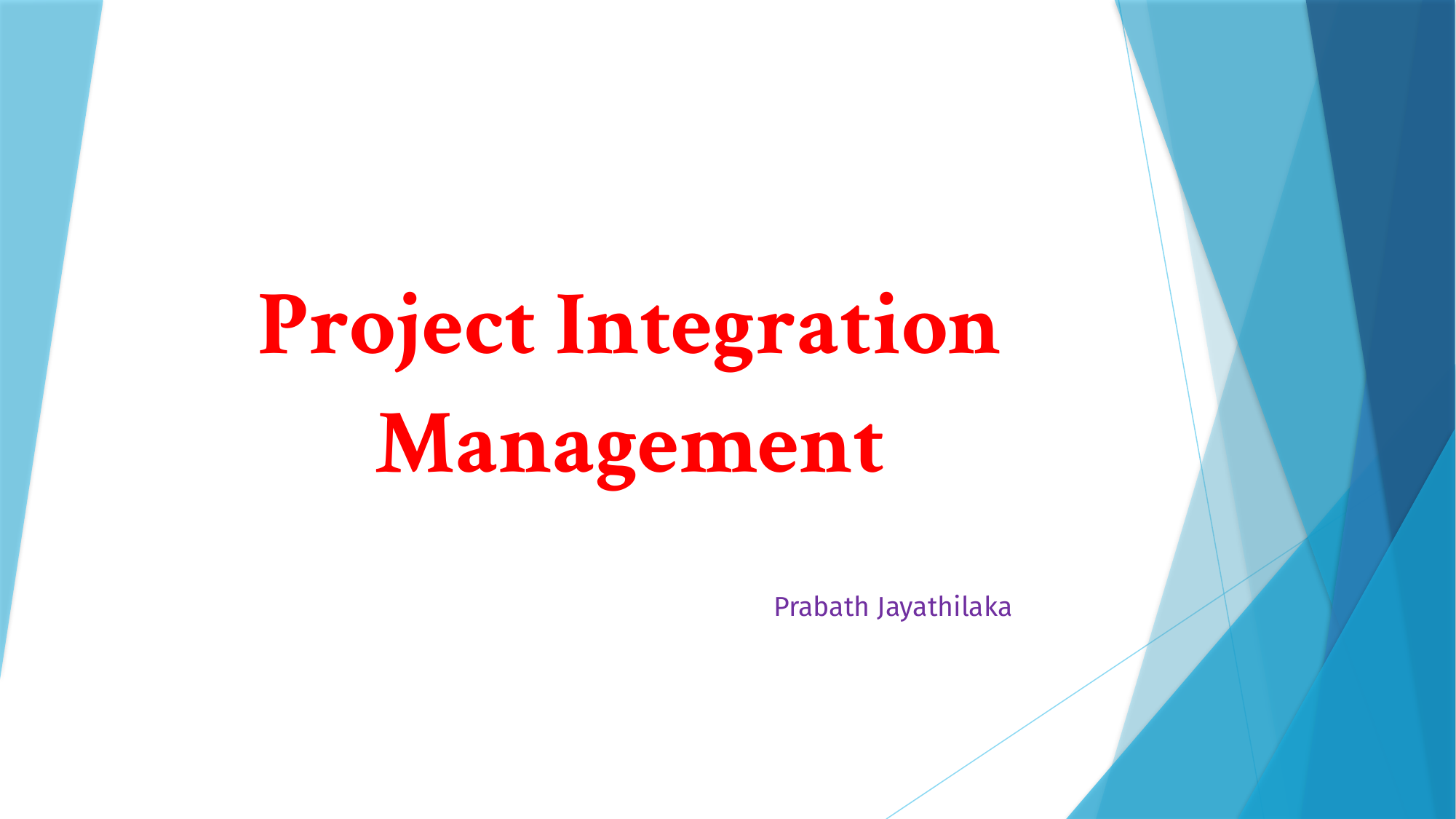

#
|  |
| --- |
| Project Integration Management |
Prabath Jayathilaka